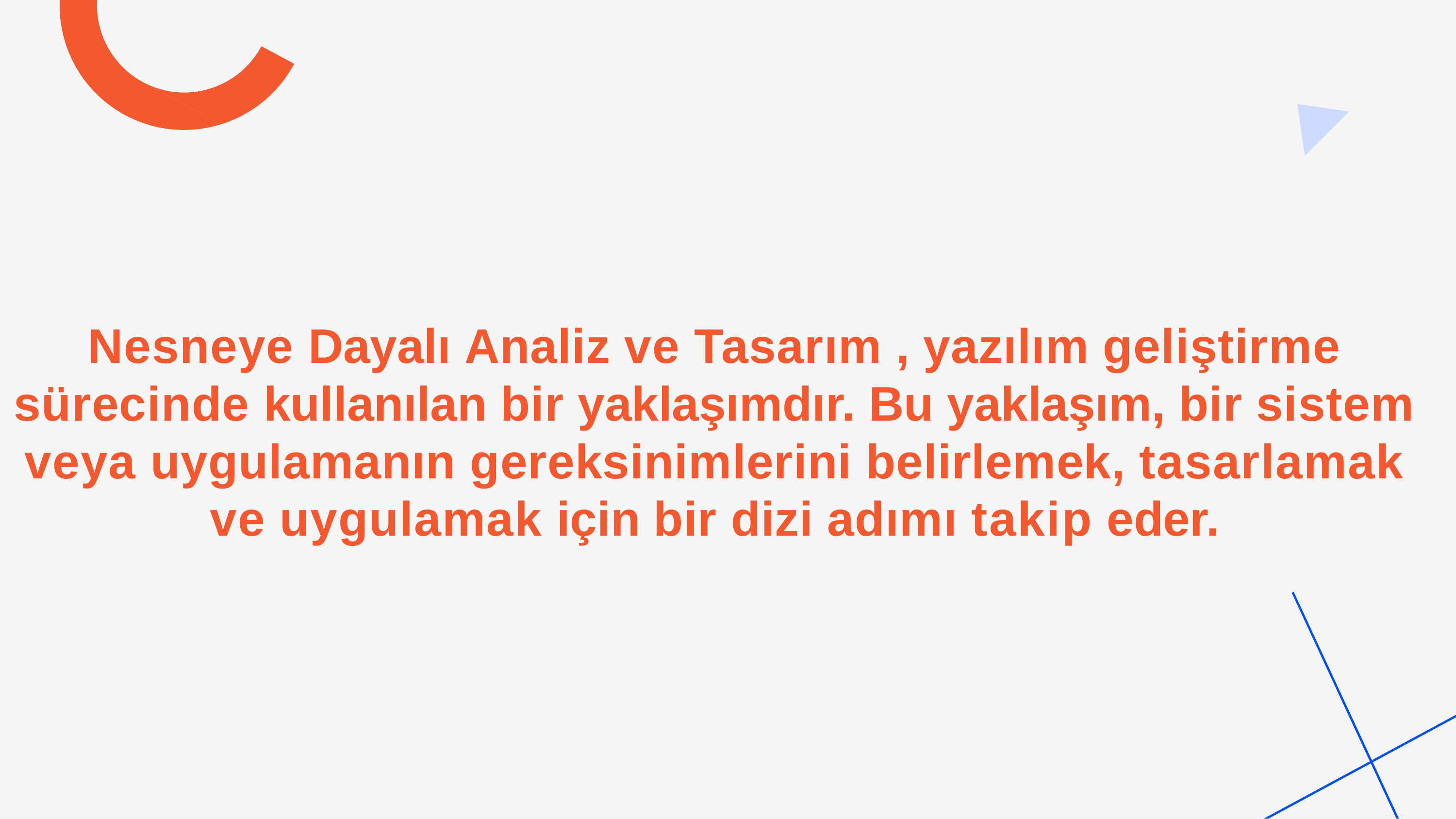

Nesneye Dayalı Analiz ve Tasarım , yazılım geliştirme sürecinde kullanılan bir yaklaşımdır. Bu yaklaşım, bir sistem veya uygulamanın gereksinimlerini belirlemek, tasarlamak ve uygulamak için bir dizi adımı takip eder.